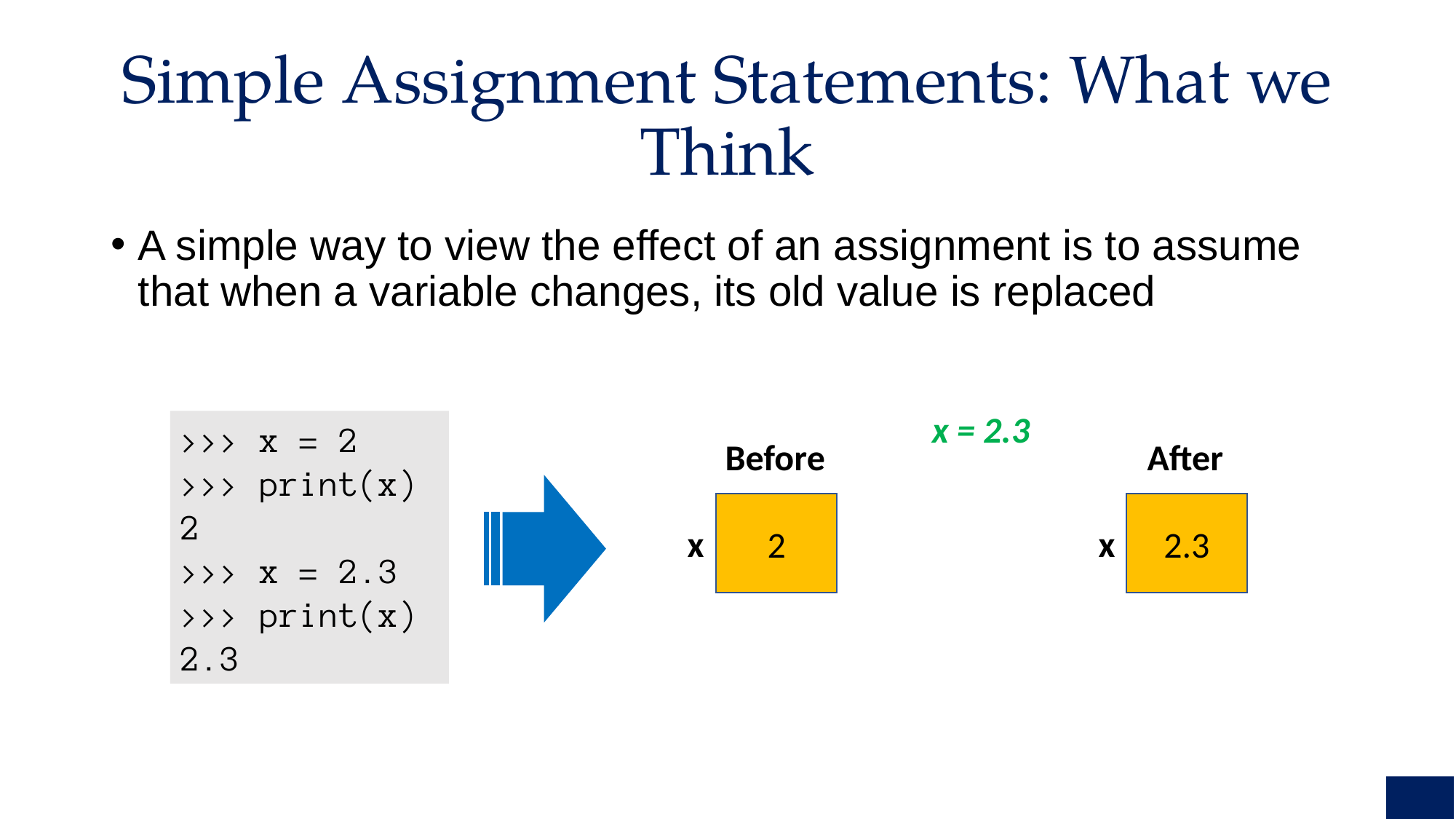

# Simple Assignment Statements: What we Think
A simple way to view the effect of an assignment is to assume that when a variable changes, its old value is replaced

x = 2.3
>>> x = 2
>>> print(x)
2
>>> x = 2.3
>>> print(x)
2.3
Before
After

2
2.3
x
x
10